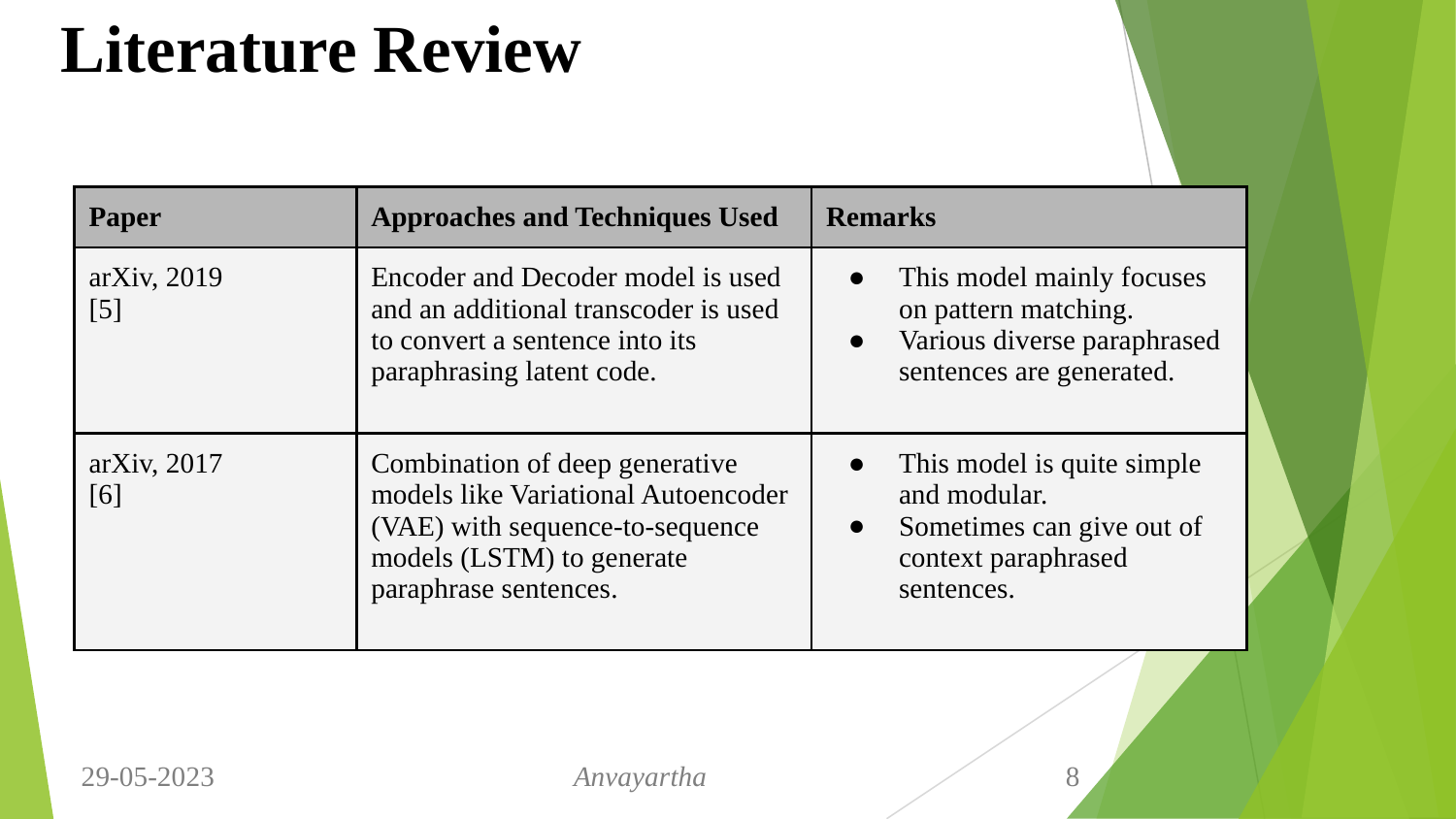

# Literature Review

| Paper | Approaches and Techniques Used | Remarks |
| --- | --- | --- |
| arXiv, 2019 [5] | Encoder and Decoder model is used and an additional transcoder is used to convert a sentence into its paraphrasing latent code. | This model mainly focuses on pattern matching. Various diverse paraphrased sentences are generated. |
| arXiv, 2017 [6] | Combination of deep generative models like Variational Autoencoder (VAE) with sequence-to-sequence models (LSTM) to generate paraphrase sentences. | This model is quite simple and modular. Sometimes can give out of context paraphrased sentences. |
29-05-2023                                                   Anvayartha                                                   8